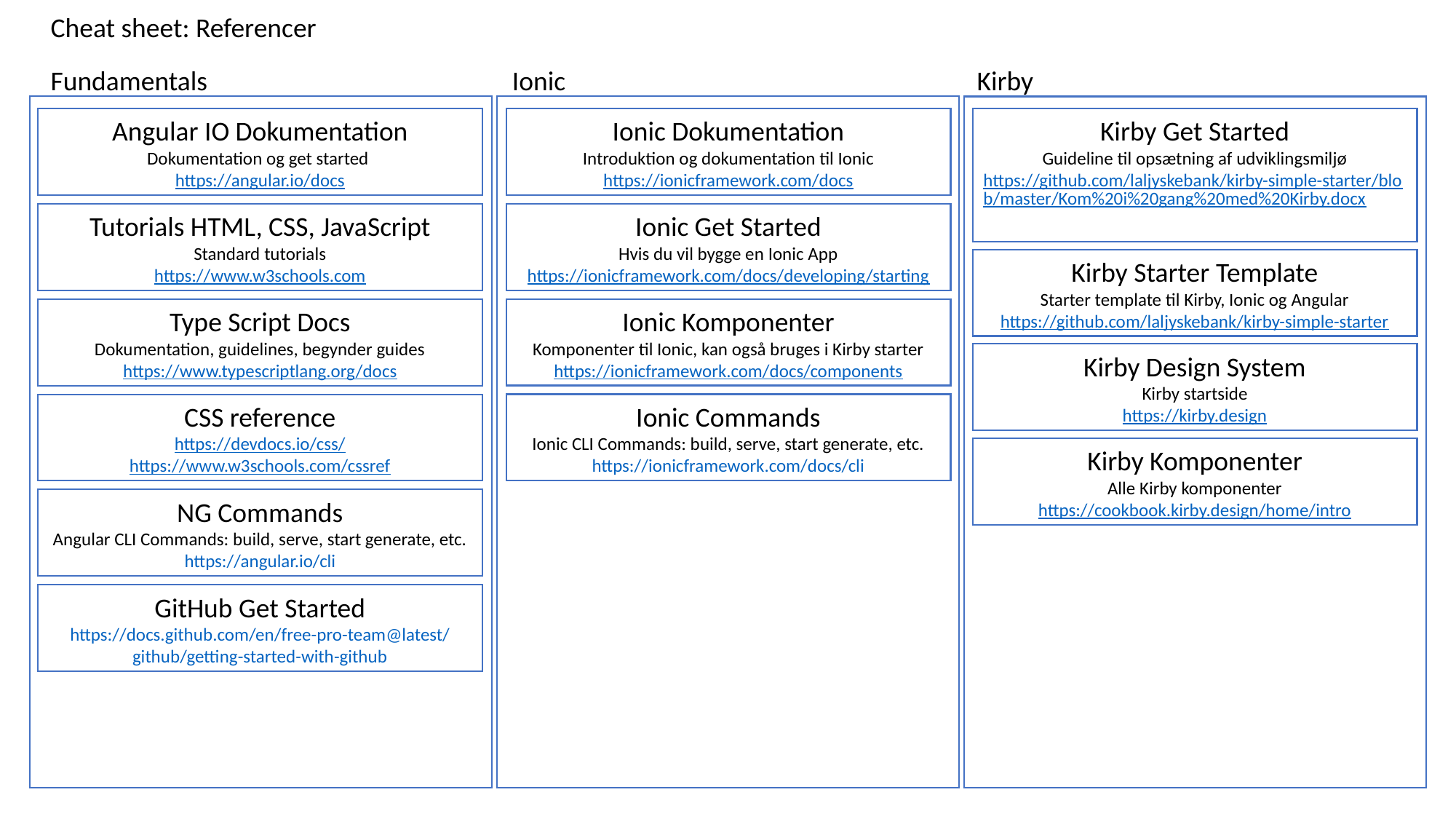

Cheat sheet: Referencer
Fundamentals
Ionic
Kirby

Angular IO Dokumentation
Dokumentation og get started
https://angular.io/docs

Ionic Dokumentation
Introduktion og dokumentation til Ionic
https://ionicframework.com/docs

Kirby Get Started
Guideline til opsætning af udviklingsmiljø
https://github.com/laljyskebank/kirby-simple-starter/blob/master/Kom%20i%20gang%20med%20Kirby.docx

Ionic Get Started
Hvis du vil bygge en Ionic App
https://ionicframework.com/docs/developing/starting

Tutorials HTML, CSS, JavaScript
Standard tutorials
https://www.w3schools.com

Kirby Starter Template
Starter template til Kirby, Ionic og Angular
https://github.com/laljyskebank/kirby-simple-starter

Ionic Komponenter
Komponenter til Ionic, kan også bruges i Kirby starter
https://ionicframework.com/docs/components
Type Script Docs
Dokumentation, guidelines, begynder guides
https://www.typescriptlang.org/docs
Kirby Design System
Kirby startside
https://kirby.design

Ionic Commands
Ionic CLI Commands: build, serve, start generate, etc.
https://ionicframework.com/docs/cli
CSS reference
https://devdocs.io/css/
https://www.w3schools.com/cssref
Kirby Komponenter
Alle Kirby komponenter
https://cookbook.kirby.design/home/intro

NG Commands
Angular CLI Commands: build, serve, start generate, etc.
https://angular.io/cli
GitHub Get Started
https://docs.github.com/en/free-pro-team@latest/github/getting-started-with-github